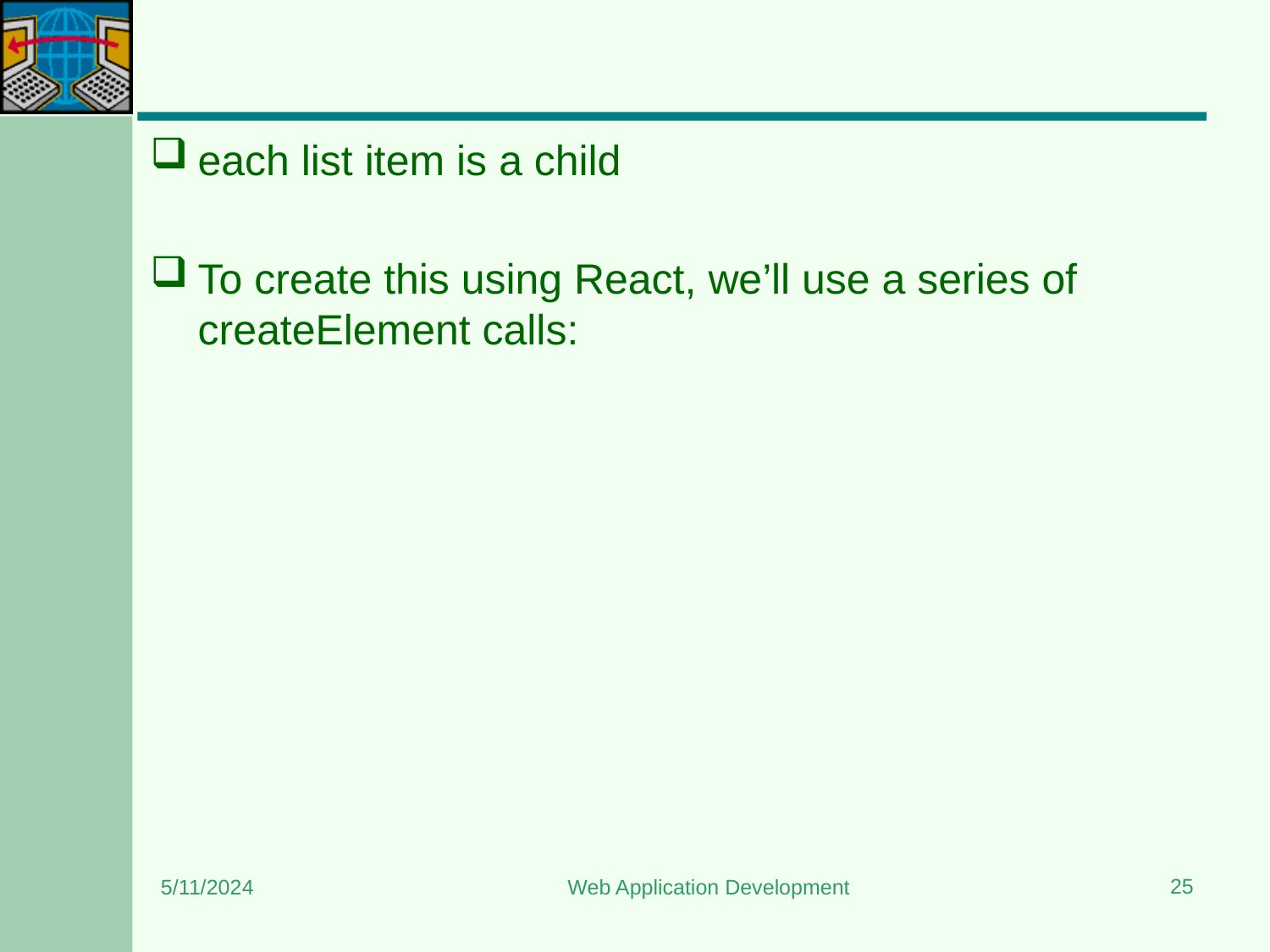

#
each list item is a child

To create this using React, we’ll use a series of createElement calls:

25
5/11/2024
Web Application Development